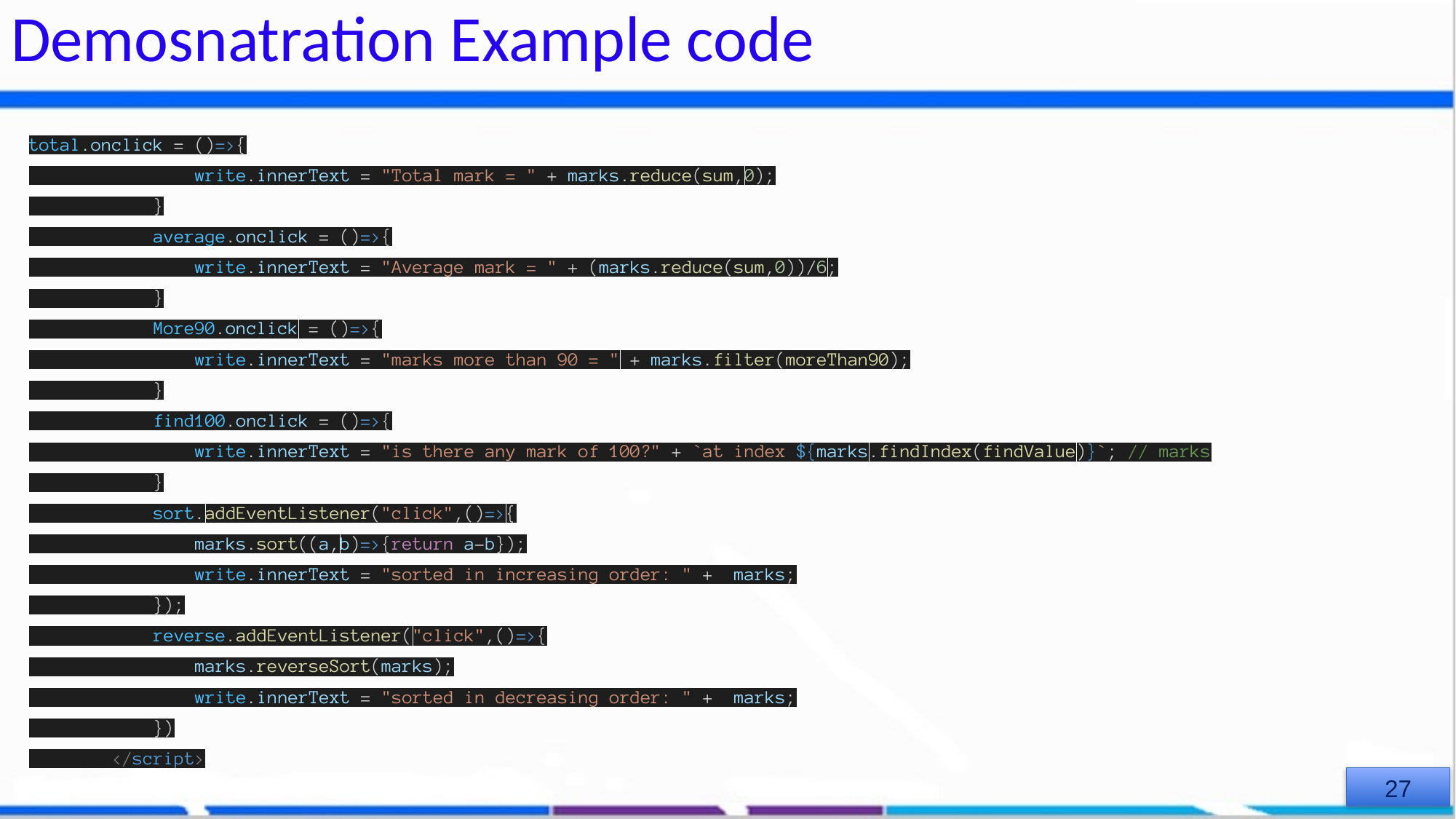

# Demosnatration Example code
total.onclick = ()=>{
                write.innerText = "Total mark = " + marks.reduce(sum,0);
            }
            average.onclick = ()=>{
                write.innerText = "Average mark = " + (marks.reduce(sum,0))/6;
            }
            More90.onclick = ()=>{
                write.innerText = "marks more than 90 = " + marks.filter(moreThan90);
            }
            find100.onclick = ()=>{
                write.innerText = "is there any mark of 100?" + `at index ${marks.findIndex(findValue)}`; // marks
            }
            sort.addEventListener("click",()=>{
                marks.sort((a,b)=>{return a-b});
                write.innerText = "sorted in increasing order: " +  marks;
            });
            reverse.addEventListener("click",()=>{
                marks.reverseSort(marks);
                write.innerText = "sorted in decreasing order: " +  marks;
            })
        </script>
27